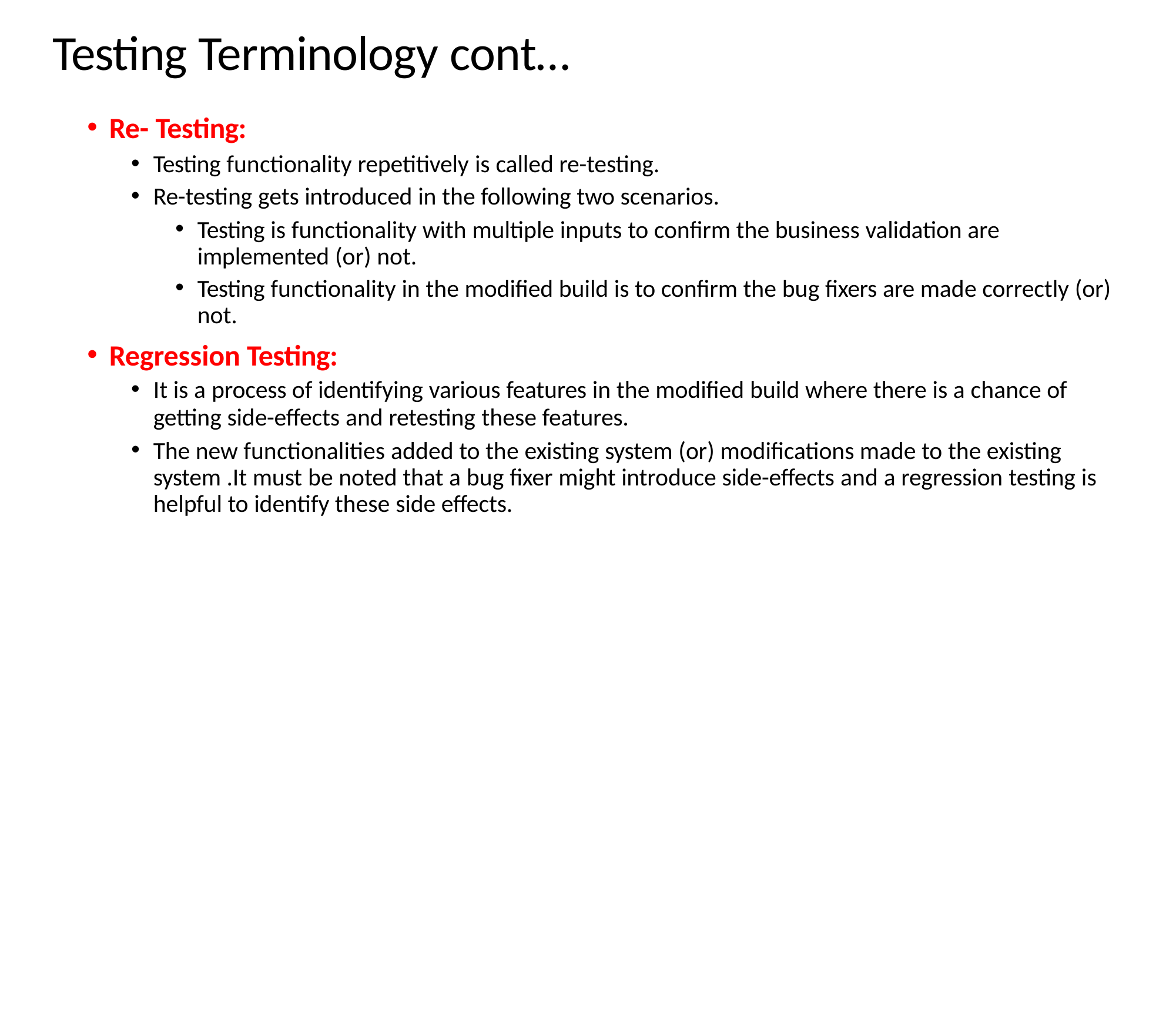

# Testing Terminology cont…
Re- Testing:
Testing functionality repetitively is called re-testing.
Re-testing gets introduced in the following two scenarios.
Testing is functionality with multiple inputs to confirm the business validation are  implemented (or) not.
Testing functionality in the modified build is to confirm the bug fixers are made correctly (or)  not.
Regression Testing:
It is a process of identifying various features in the modified build where there is a chance of
getting side-effects and retesting these features.
The new functionalities added to the existing system (or) modifications made to the existing  system .It must be noted that a bug fixer might introduce side-effects and a regression testing is  helpful to identify these side effects.